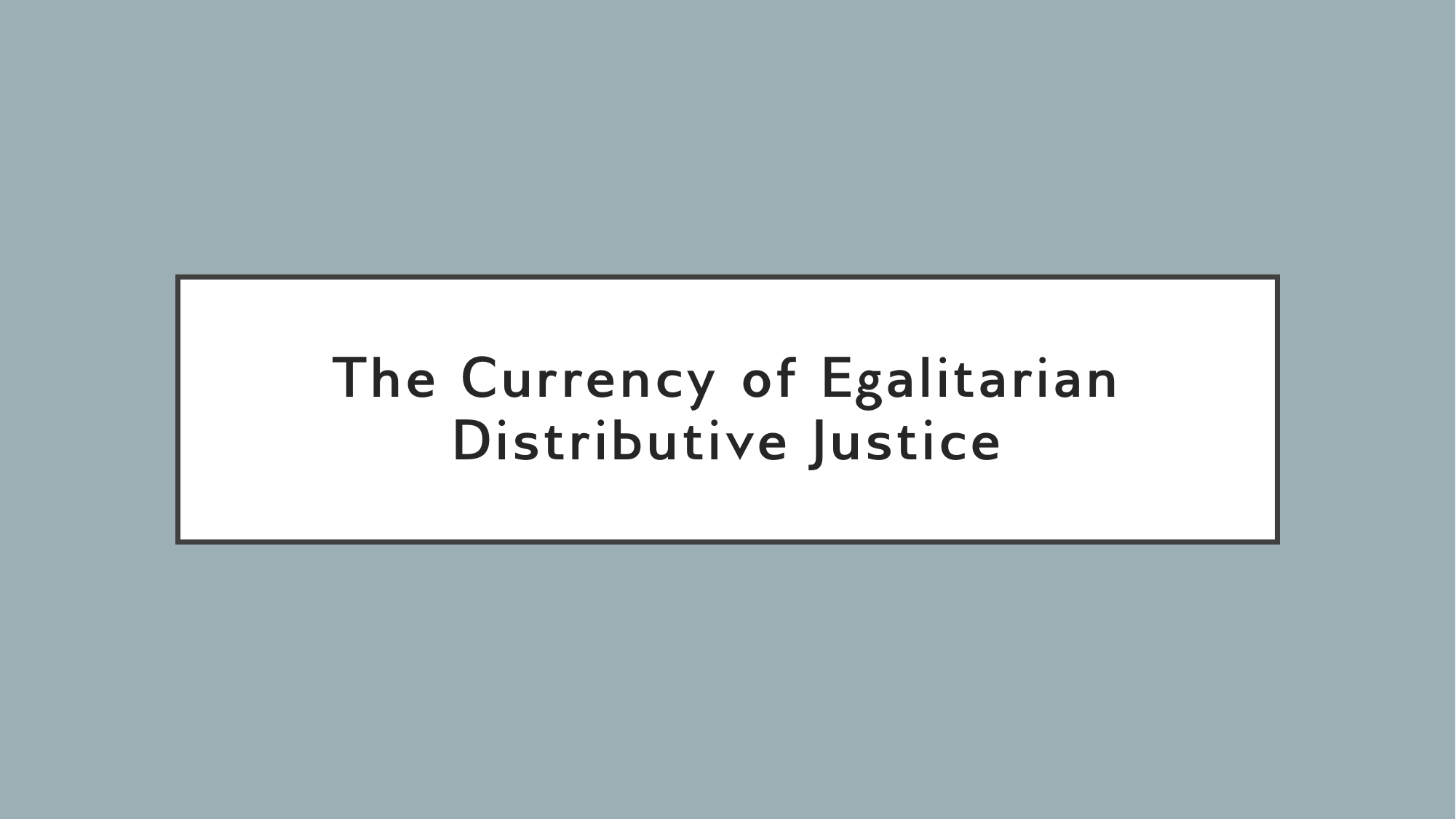

# The Currency of Egalitarian Distributive Justice